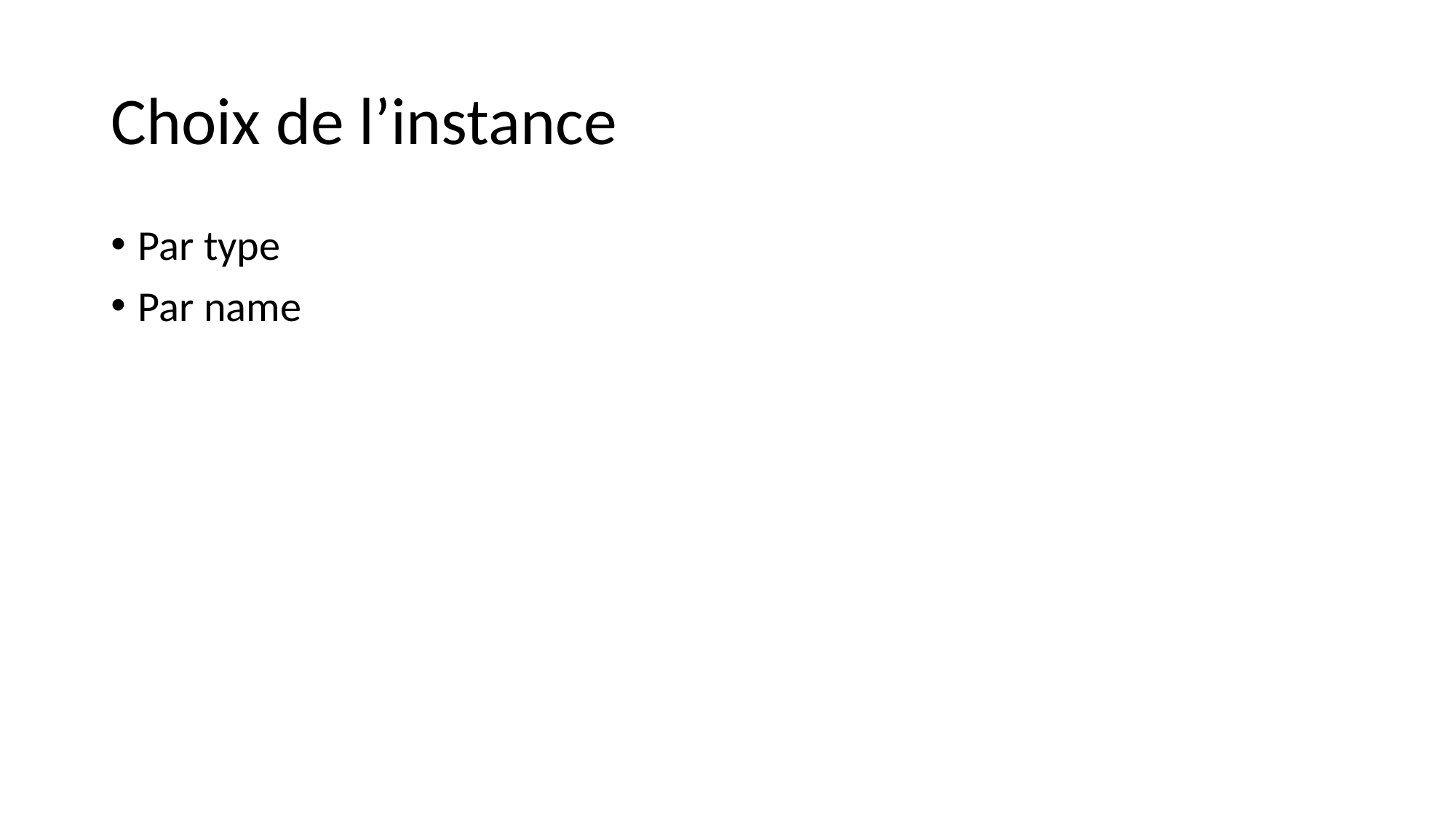

# Choix de l’instance
Par type
Par name